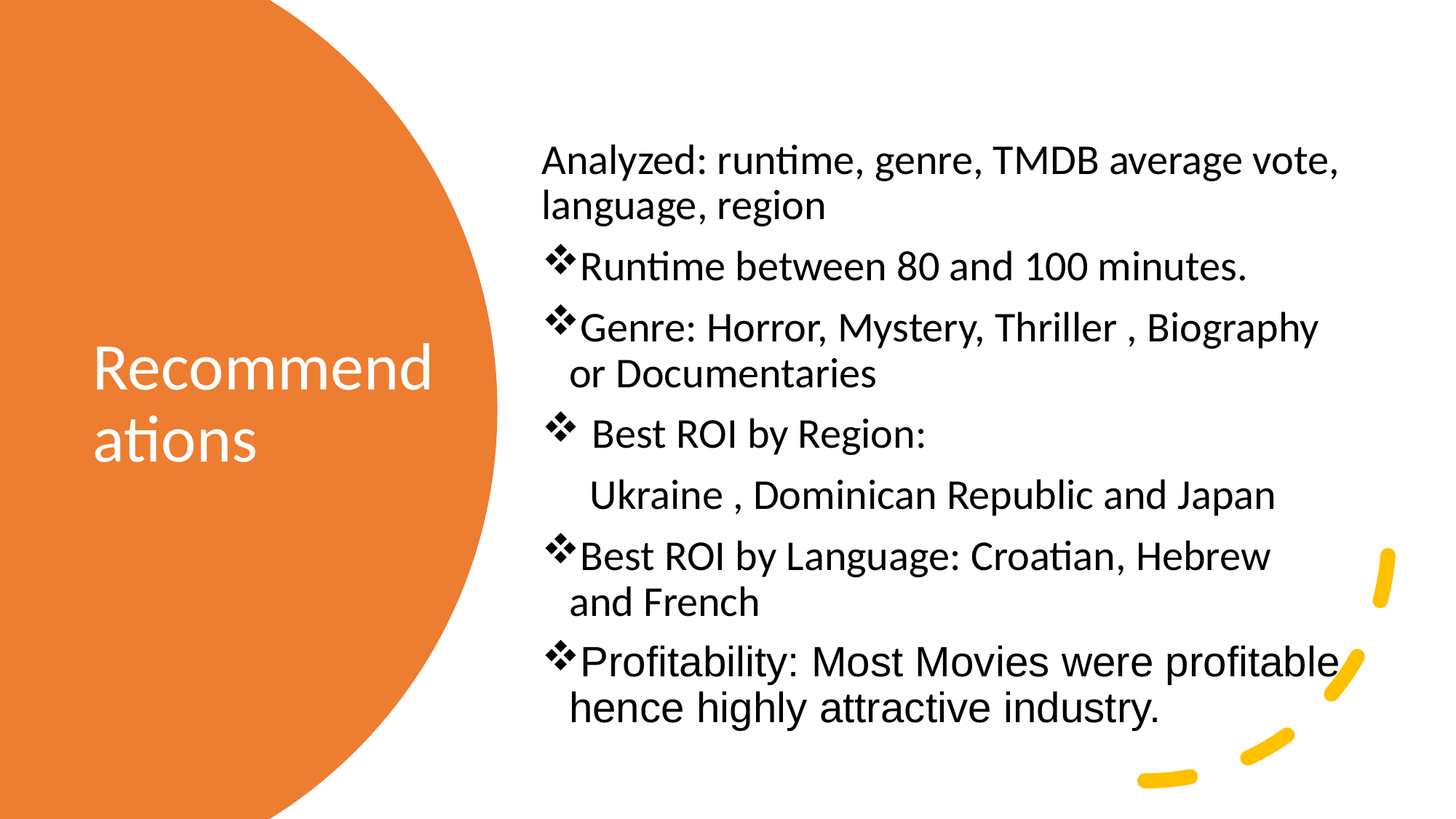

Analyzed: runtime, genre, TMDB average vote, language, region
Runtime between 80 and 100 minutes.
Genre: Horror, Mystery, Thriller , Biography or Documentaries
 Best ROI by Region:
     Ukraine , Dominican Republic and Japan
Best ROI by Language: Croatian, Hebrew and French
Profitability: Most Movies were profitable hence highly attractive industry.
# Recommendations